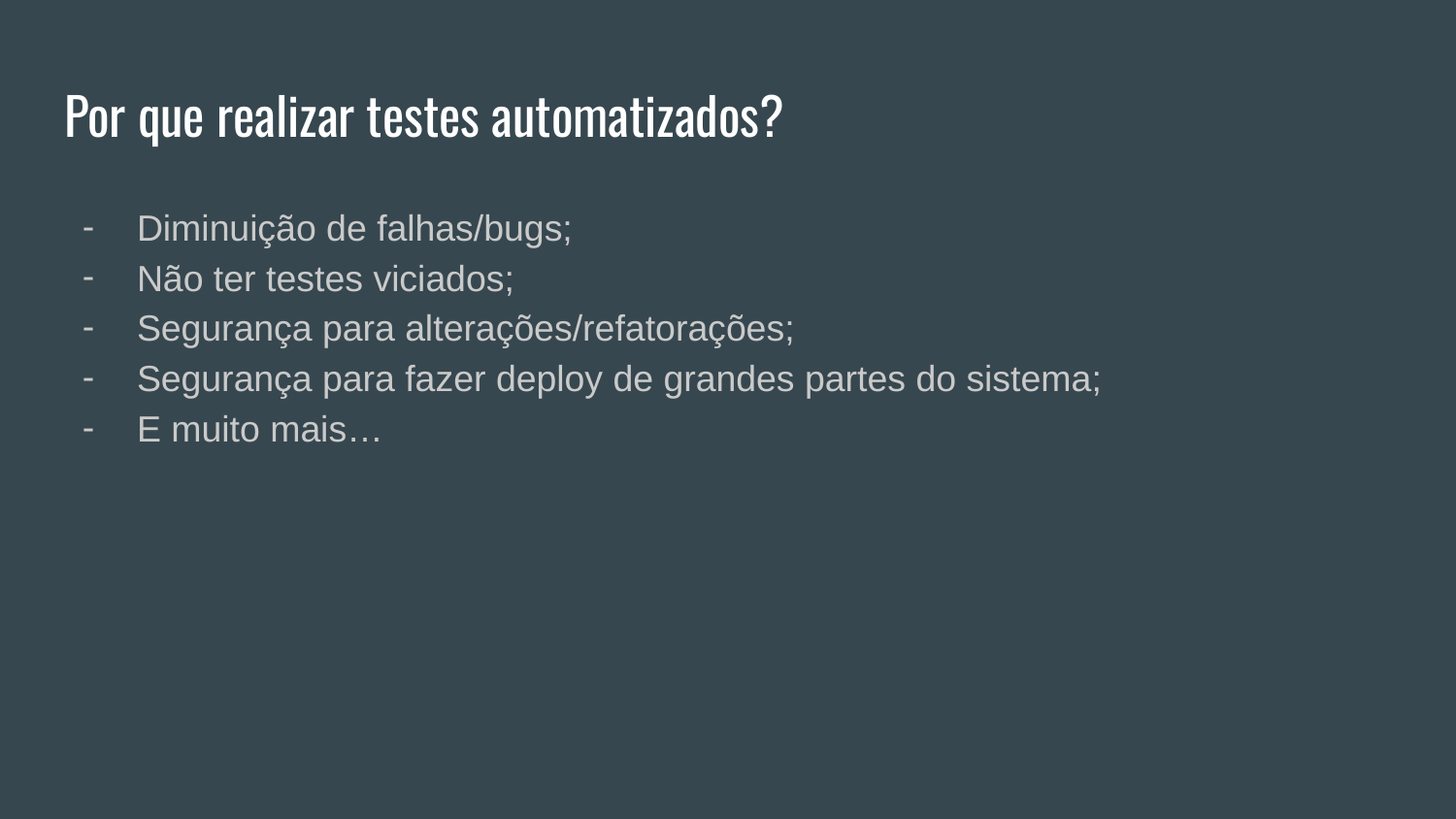

# Por que realizar testes automatizados?
Diminuição de falhas/bugs;
Não ter testes viciados;
Segurança para alterações/refatorações;
Segurança para fazer deploy de grandes partes do sistema;
E muito mais…